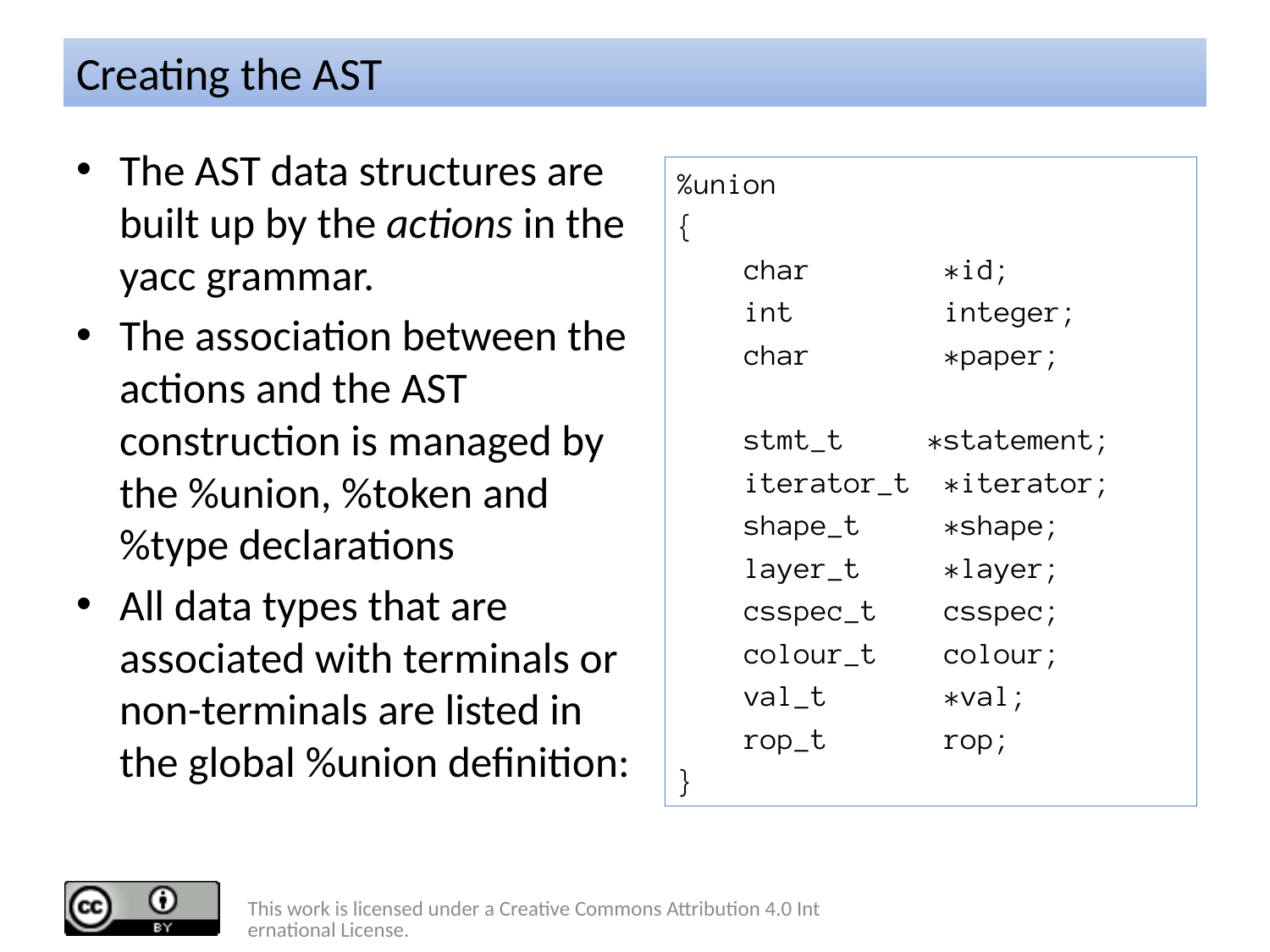

# Creating the AST
The AST data structures are built up by the actions in the yacc grammar.
The association between the actions and the AST construction is managed by the %union, %token and %type declarations
All data types that are associated with terminals or non-terminals are listed in the global %union definition:

%union
{
    char        *id;
    int         integer;
    char        *paper;

    stmt_t     *statement;
    iterator_t  *iterator;
    shape_t     *shape;
    layer_t     *layer;
    csspec_t    csspec;
    colour_t    colour;
    val_t       *val;
    rop_t       rop;
}
This work is licensed under a Creative Commons Attribution 4.0 International License.